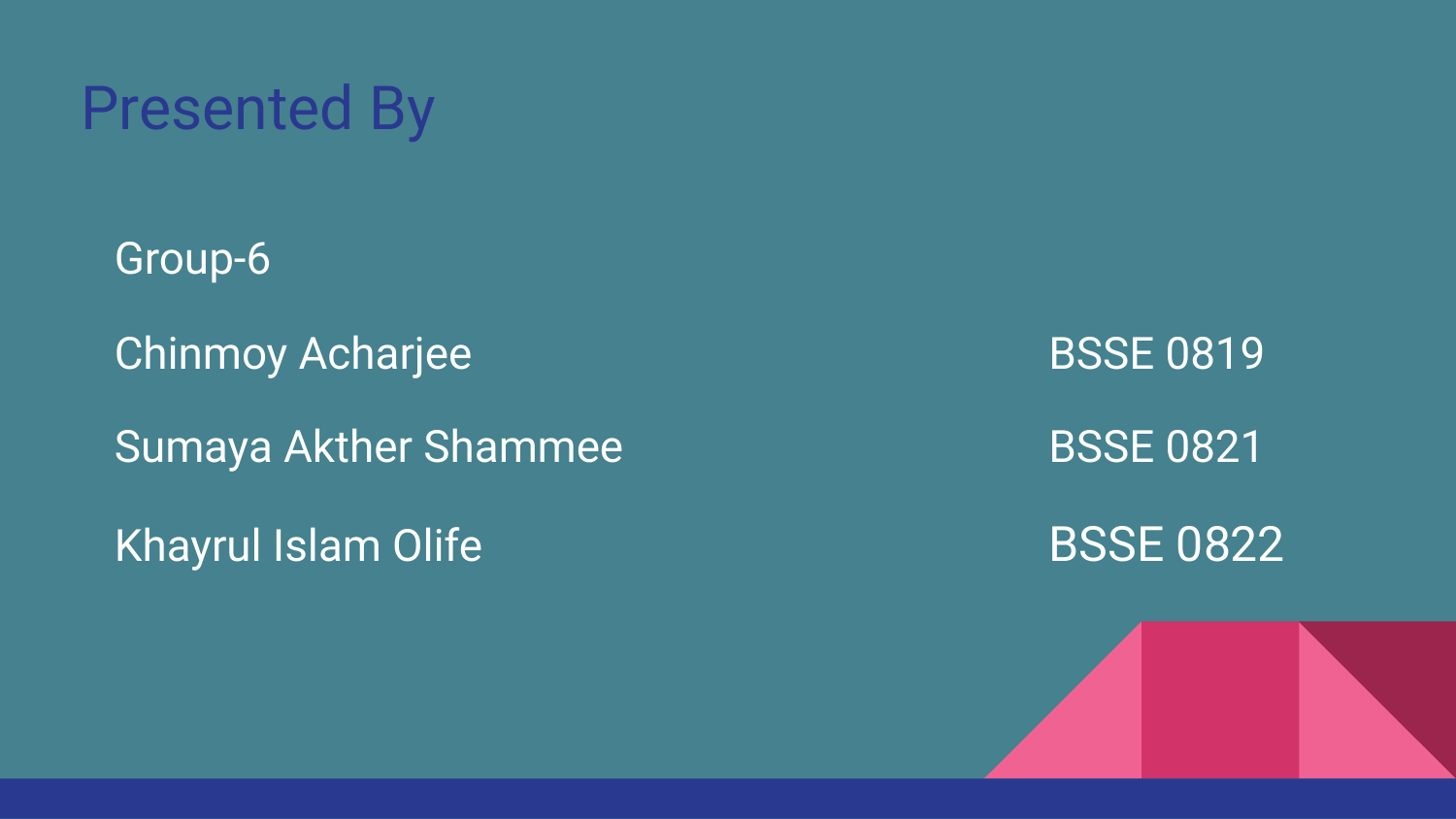

Presented By
 Group-6
Chinmoy Acharjee				BSSE 0819
Sumaya Akther Shammee			BSSE 0821
Khayrul Islam Olife				BSSE 0822